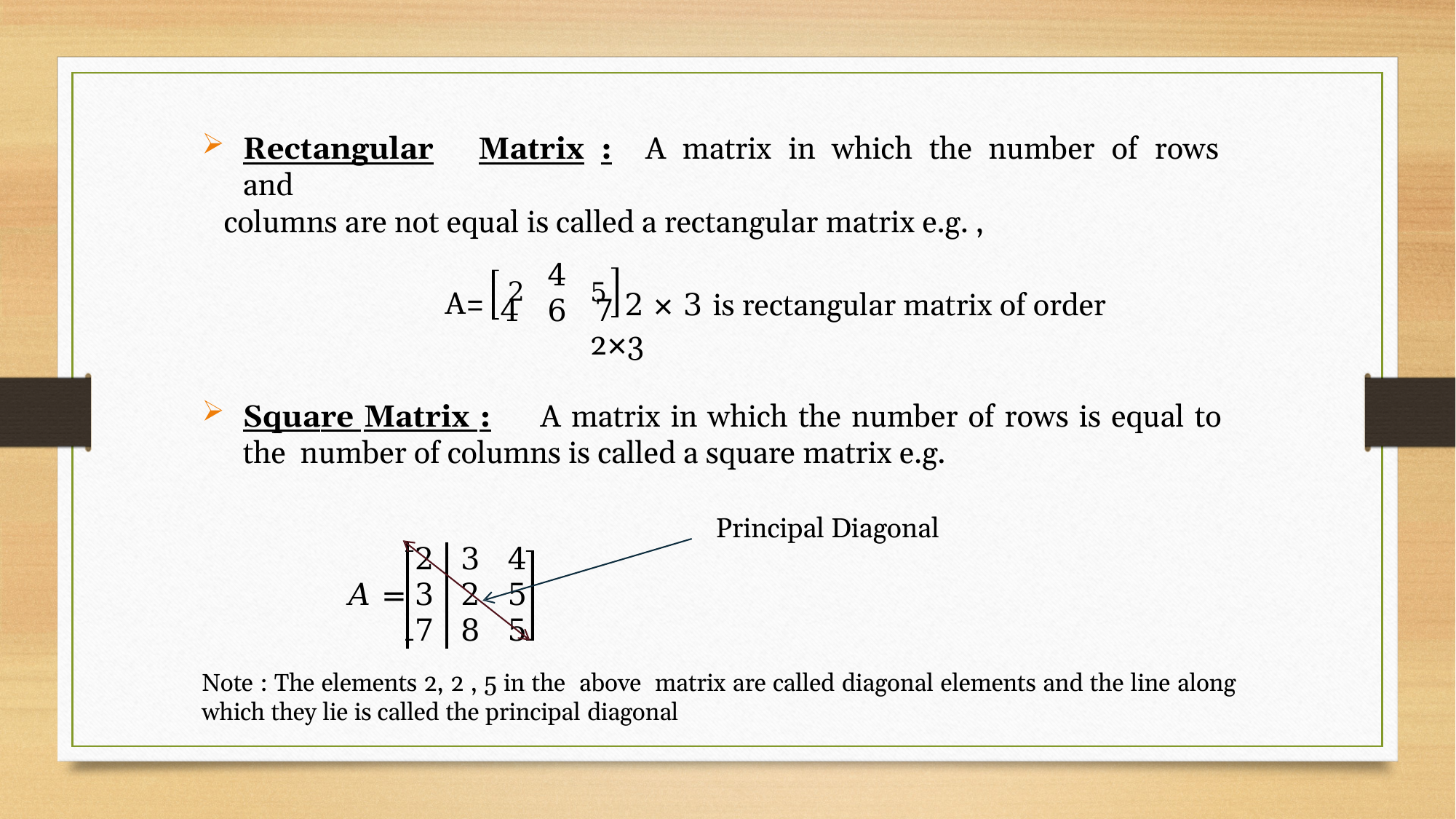

Rectangular	Matrix	:	A	matrix	in	which	the	number	of	rows	and
columns are not equal is called a rectangular matrix e.g. ,
4
4	6	7
A=	2

5	2 × 3 is rectangular matrix of order 2×3

Square Matrix :	A matrix in which the number of rows is equal to	the  number of columns is called a square matrix e.g.

Principal Diagonal

|  | 2 | 3 | 4 |
| --- | --- | --- | --- |
| 𝐴 = | 3 | 2 | 5 |
|  | 7 | 8 | 5 |

Note : The elements 2, 2 , 5 in the above matrix are called diagonal elements and the line along
which they lie is called the principal diagonal